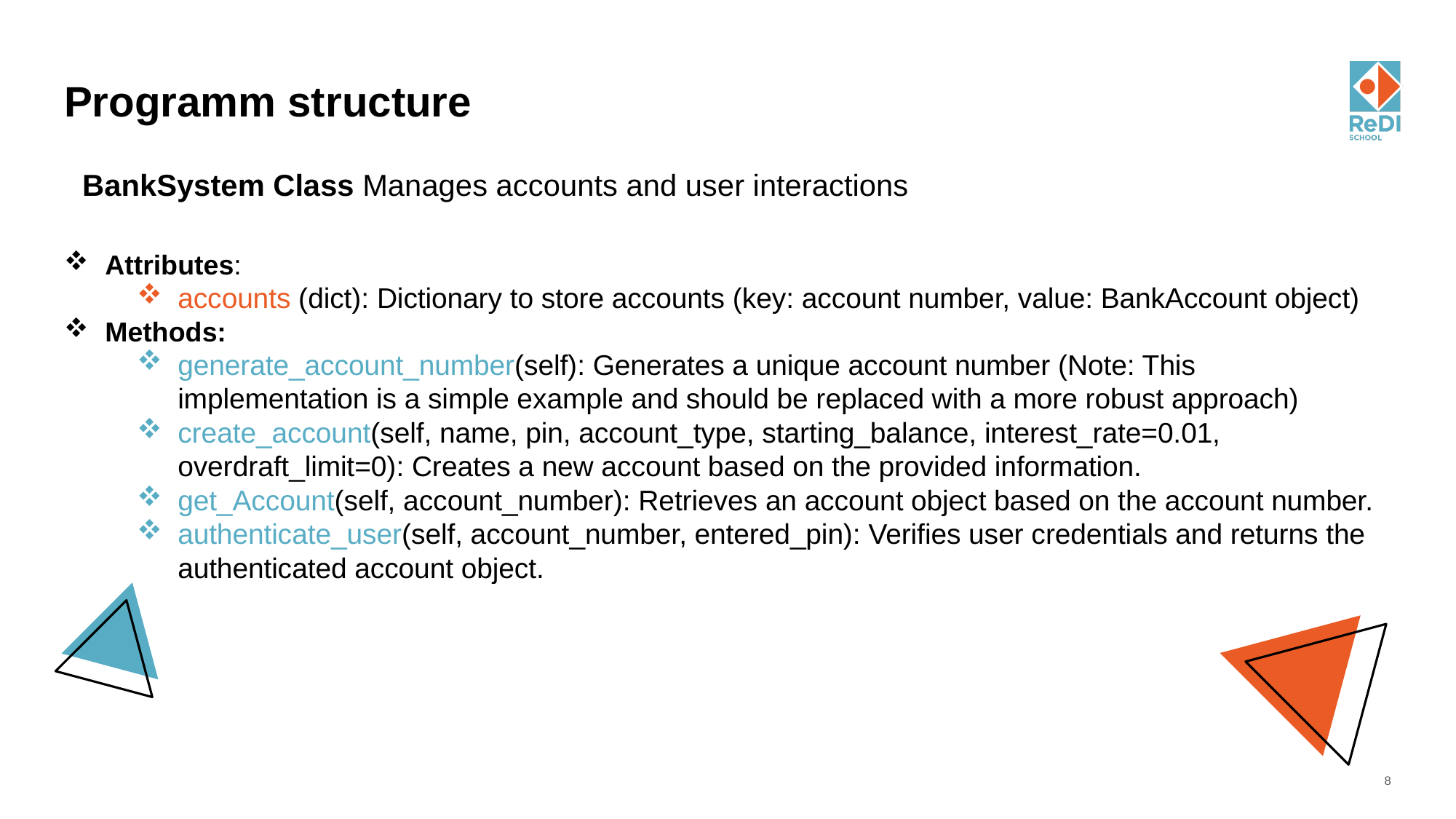

# Programm structure
BankSystem Class Manages accounts and user interactions

Attributes:
accounts (dict): Dictionary to store accounts (key: account number, value: BankAccount object)
Methods:
generate_account_number(self): Generates a unique account number (Note: This implementation is a simple example and should be replaced with a more robust approach)
create_account(self, name, pin, account_type, starting_balance, interest_rate=0.01, overdraft_limit=0): Creates a new account based on the provided information.
get_Account(self, account_number): Retrieves an account object based on the account number.
authenticate_user(self, account_number, entered_pin): Verifies user credentials and returns the authenticated account object.

8